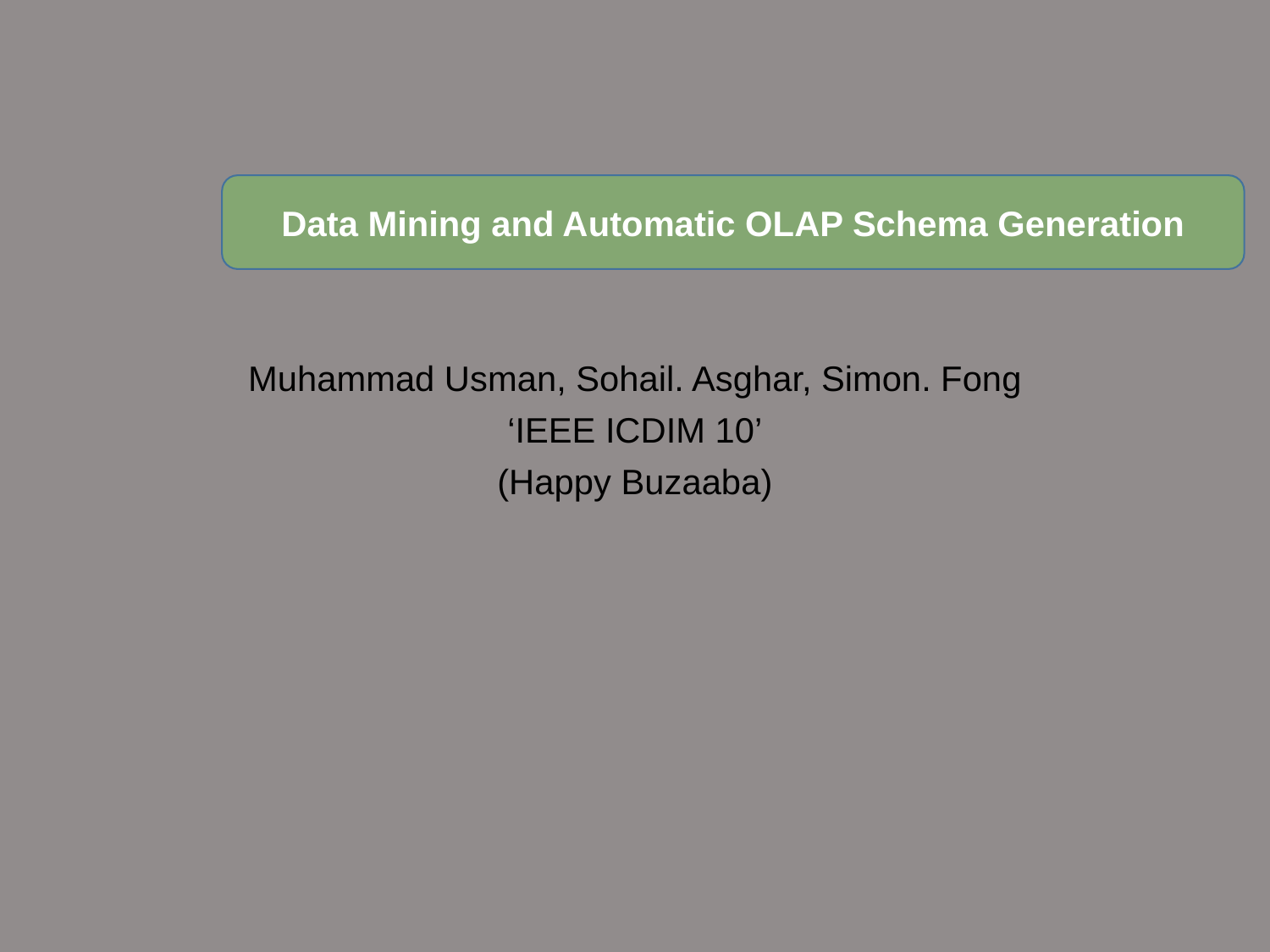

Data Mining and Automatic OLAP Schema Generation
Muhammad Usman, Sohail. Asghar, Simon. Fong
‘IEEE ICDIM 10’
(Happy Buzaaba)